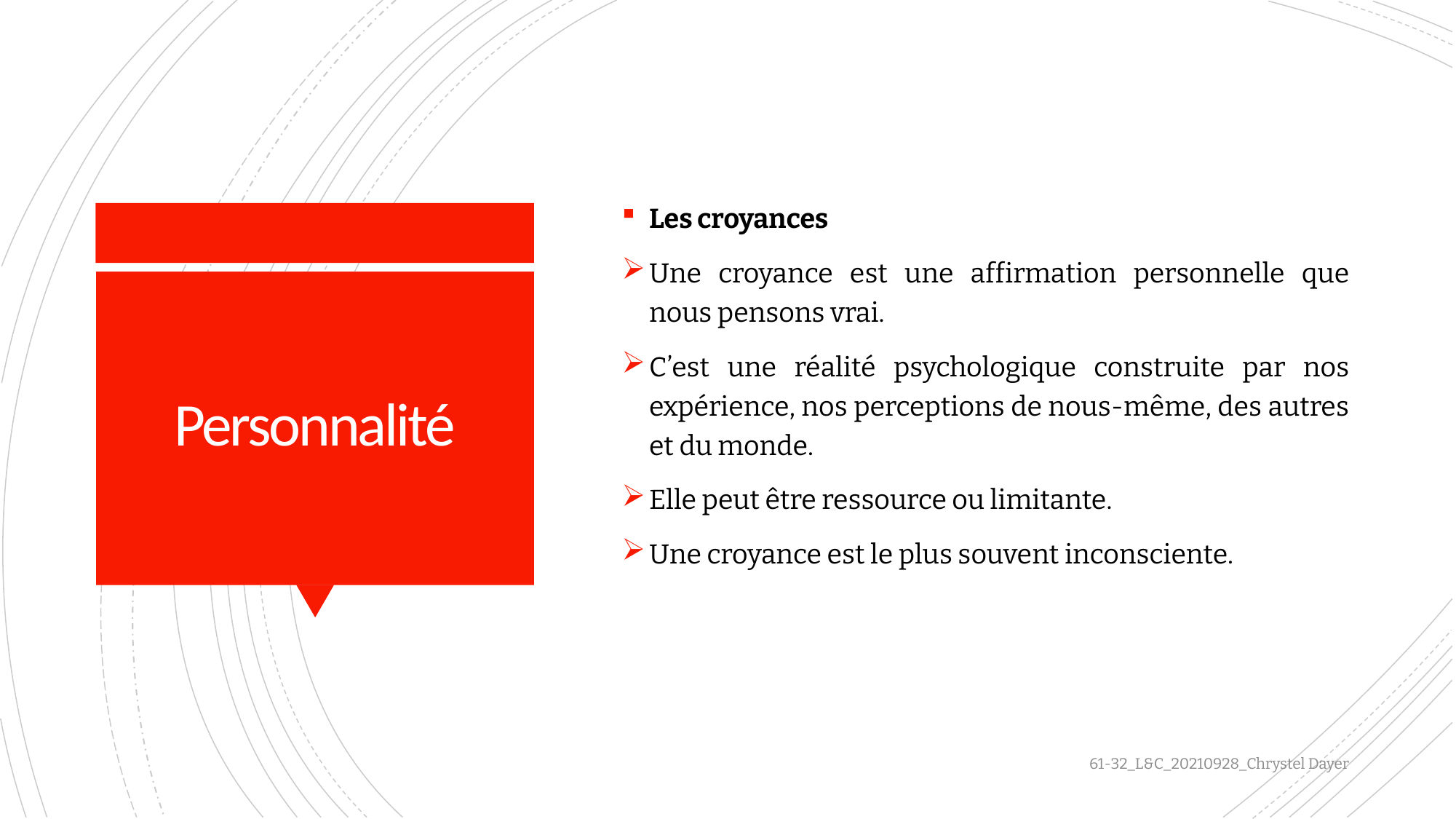

Les croyances
Une croyance est une affirmation personnelle que nous pensons vrai.
C’est une réalité psychologique construite par nos expérience, nos perceptions de nous-même, des autres et du monde.
Elle peut être ressource ou limitante.
Une croyance est le plus souvent inconsciente.

# Personnalité
61-32_L&C_20210928_Chrystel Dayer